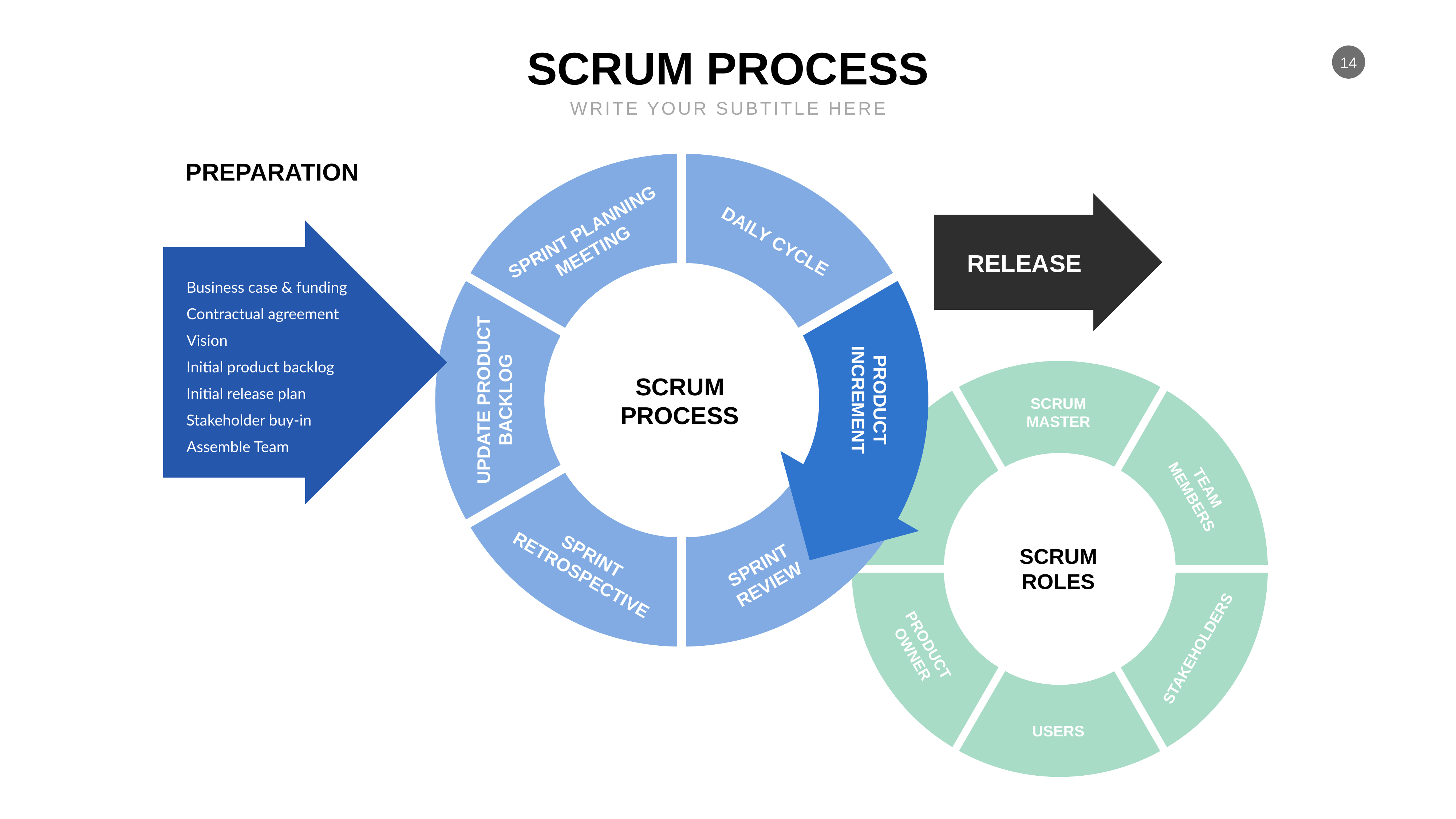

SCRUM PROCESS
WRITE YOUR SUBTITLE HERE
PREPARATION

SPRINT PLANNING
MEETING

DAILY CYCLE
RELEASE
Business case & funding
Contractual agreement
Vision
Initial product backlog
Initial release plan
Stakeholder buy-in
Assemble Team

SCRUM
MASTER

TEAM
MEMBERS
SCRUM
ROLES

PRODUCT
OWNER
STAKEHOLDERS
USERS
SCRUM
PROCESS
UPDATE PRODUCT
BACKLOG
PRODUCT
INCREMENT
SPRINT
RETROSPECTIVE
SPRINT
REVIEW